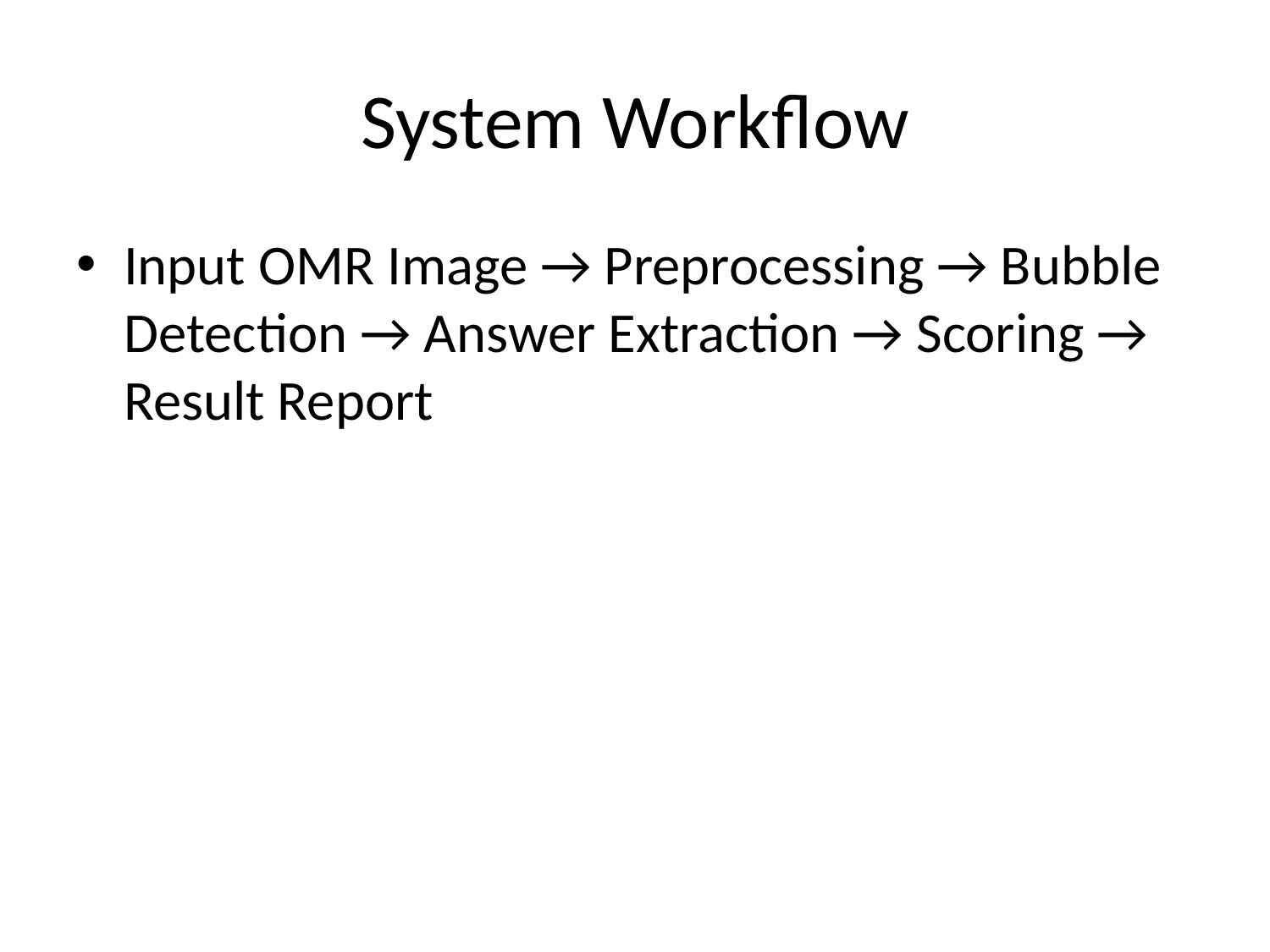

# System Workflow
Input OMR Image → Preprocessing → Bubble Detection → Answer Extraction → Scoring → Result Report